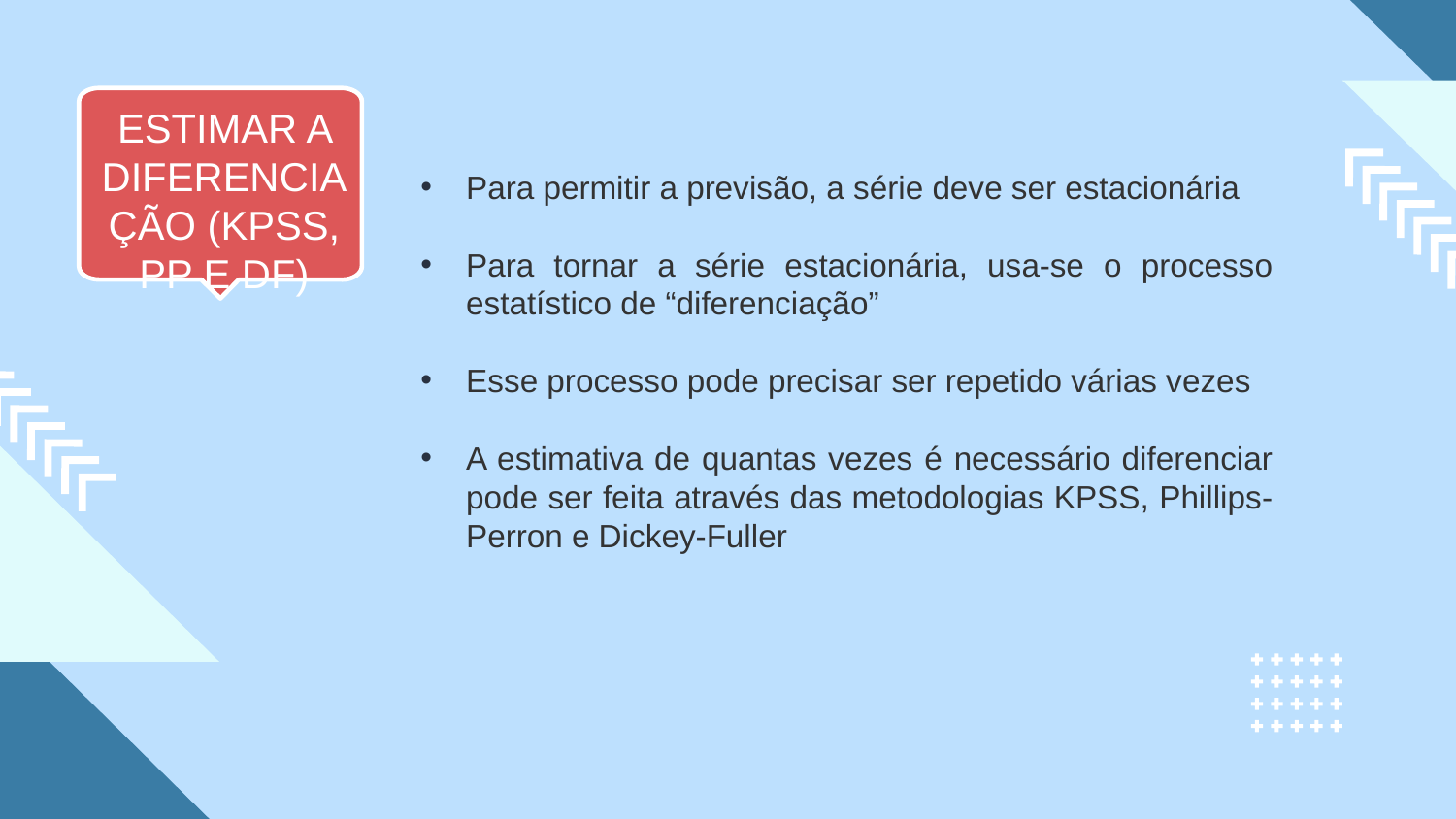

ESTIMAR A DIFERENCIAÇÃO (KPSS, PP E DF)

Para permitir a previsão, a série deve ser estacionária

Para tornar a série estacionária, usa-se o processo estatístico de “diferenciação”

Esse processo pode precisar ser repetido várias vezes

A estimativa de quantas vezes é necessário diferenciar pode ser feita através das metodologias KPSS, Phillips-Perron e Dickey-Fuller